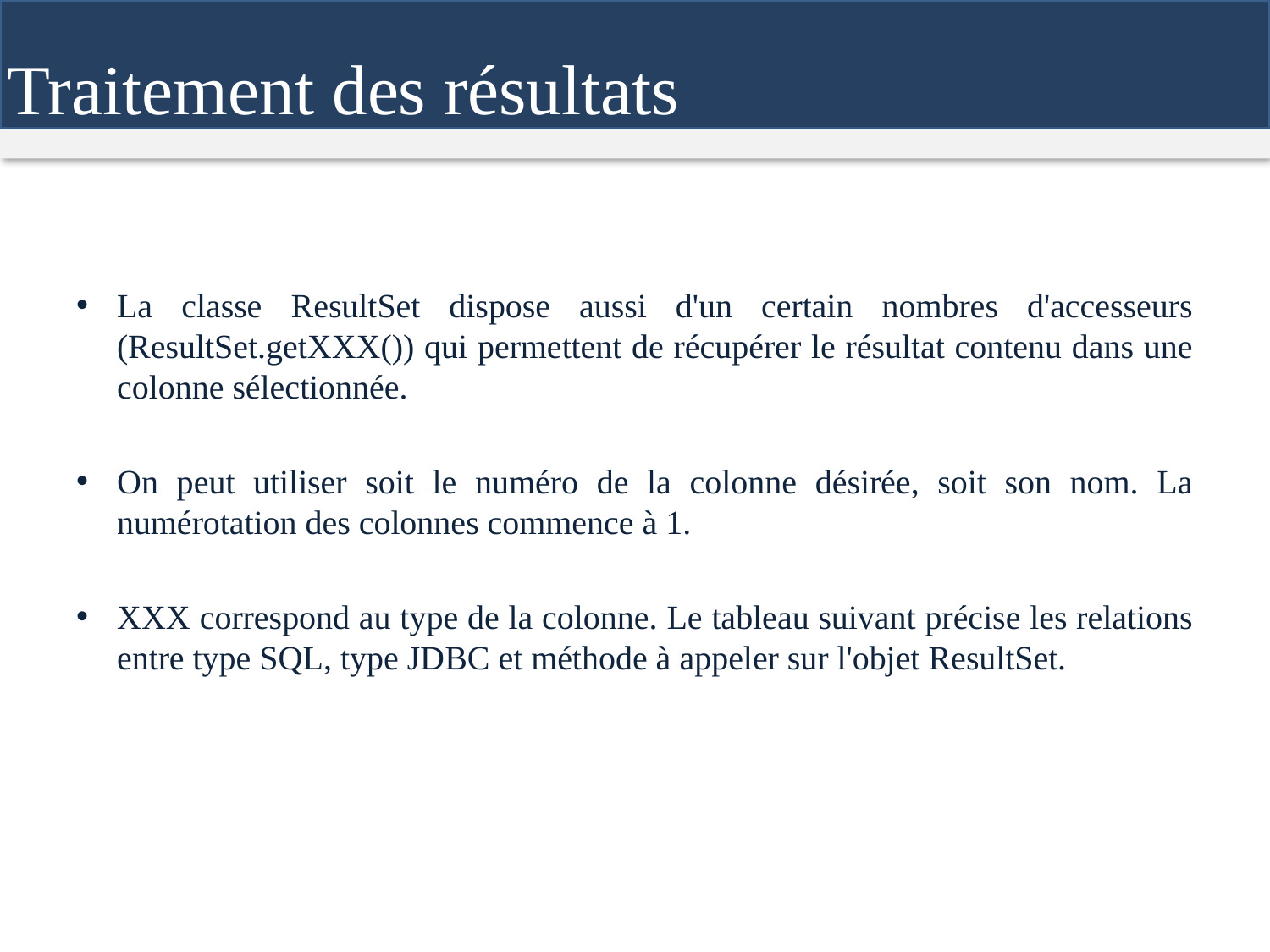

Traitement des résultats

La classe ResultSet dispose aussi d'un certain nombres d'accesseurs (ResultSet.getXXX()) qui permettent de récupérer le résultat contenu dans une colonne sélectionnée.

On peut utiliser soit le numéro de la colonne désirée, soit son nom. La numérotation des colonnes commence à 1.

XXX correspond au type de la colonne. Le tableau suivant précise les relations entre type SQL, type JDBC et méthode à appeler sur l'objet ResultSet.